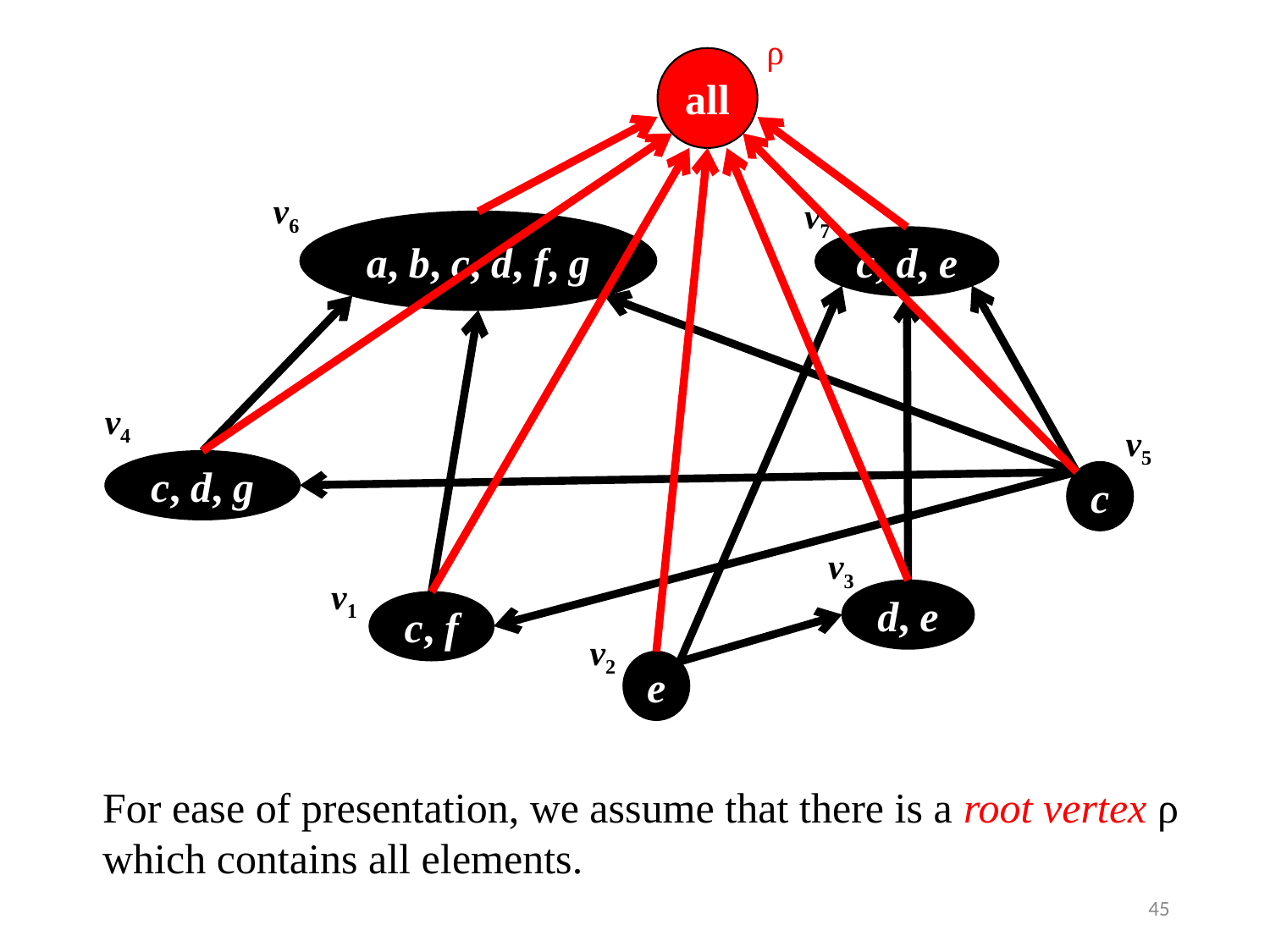

ρ
all
v6
v7
a, b, c, d, f, g
c, d, e
v4
v5
c, d, g
c
v3
v1
d, e
c, f
v2
e
For ease of presentation, we assume that there is a root vertex ρ
which contains all elements.
45